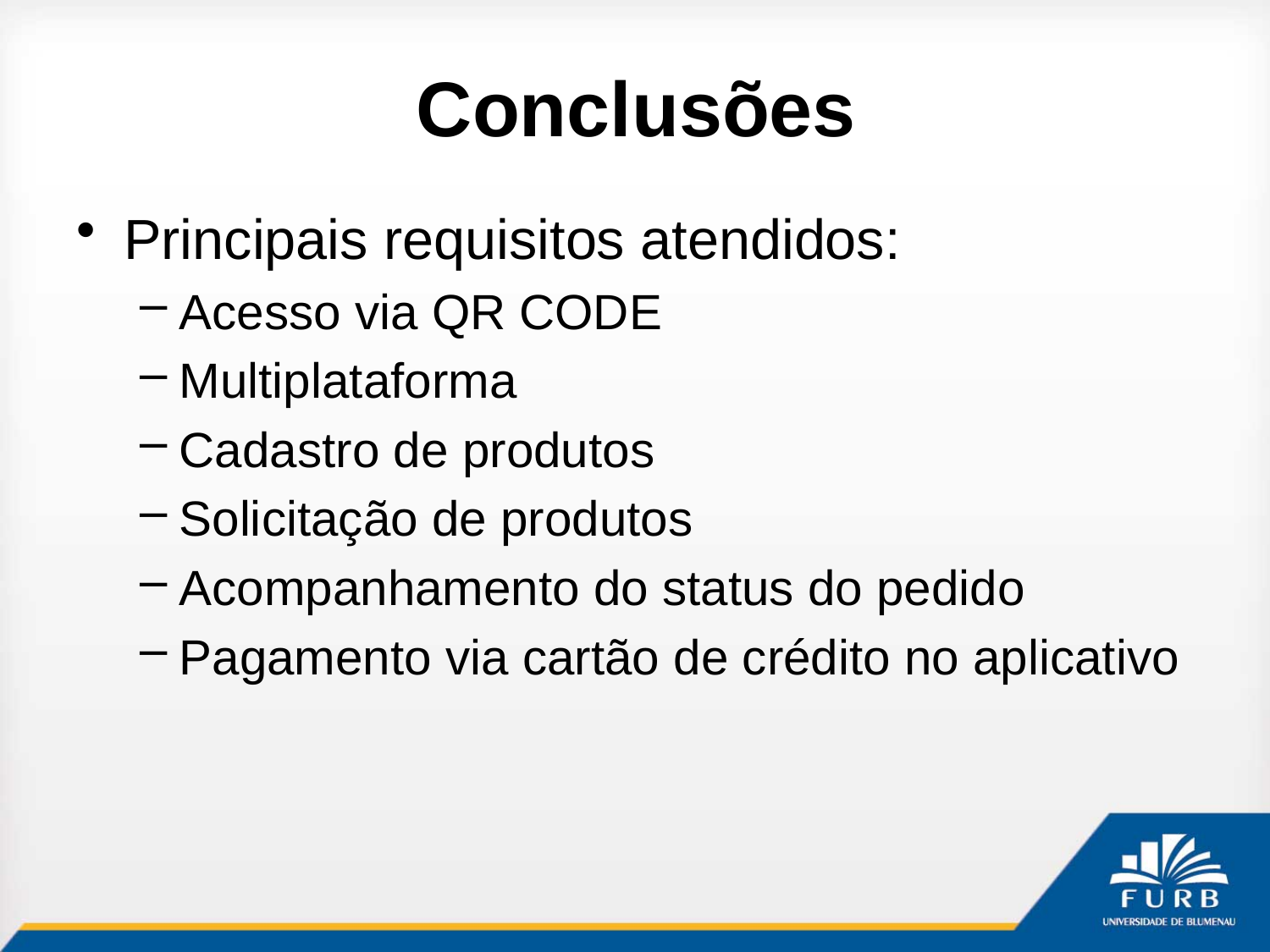

# Conclusões
Principais requisitos atendidos:
Acesso via QR CODE
Multiplataforma
Cadastro de produtos
Solicitação de produtos
Acompanhamento do status do pedido
Pagamento via cartão de crédito no aplicativo